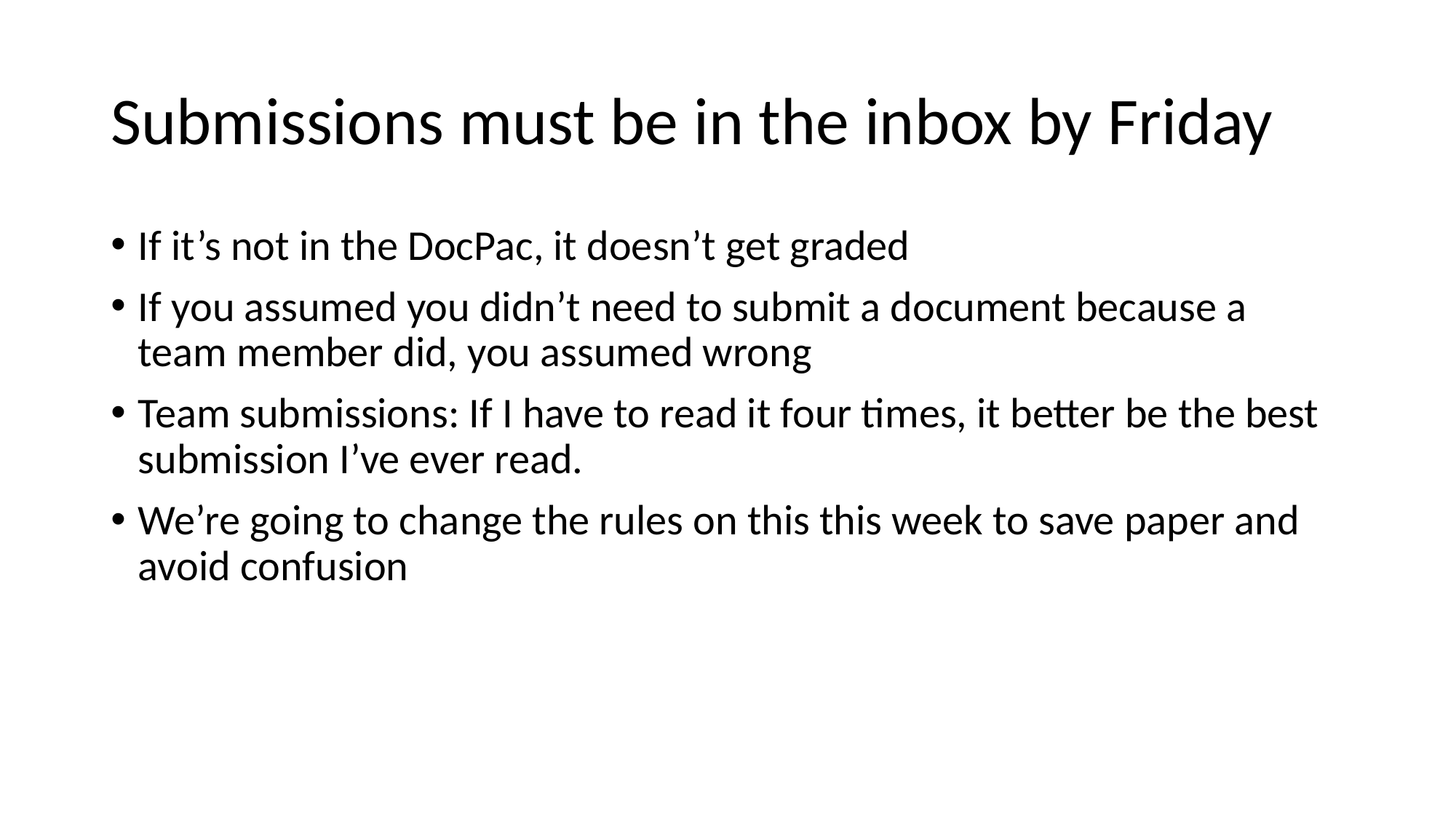

# Submissions must be in the inbox by Friday
If it’s not in the DocPac, it doesn’t get graded
If you assumed you didn’t need to submit a document because a team member did, you assumed wrong
Team submissions: If I have to read it four times, it better be the best submission I’ve ever read.
We’re going to change the rules on this this week to save paper and avoid confusion